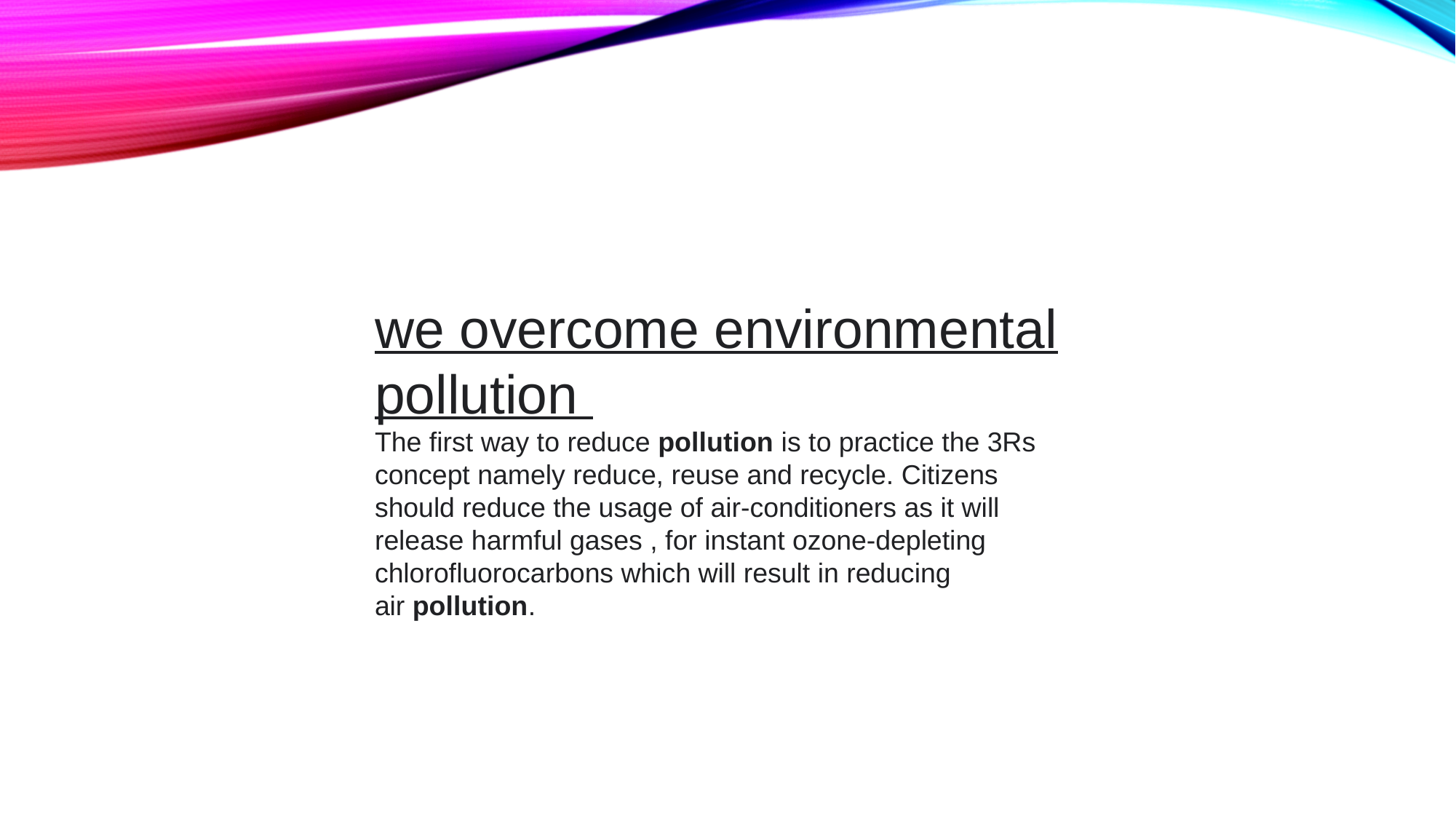

#

we overcome environmental pollution
The first way to reduce pollution is to practice the 3Rs concept namely reduce, reuse and recycle. Citizens should reduce the usage of air-conditioners as it will release harmful gases , for instant ozone-depleting chlorofluorocarbons which will result in reducing air pollution.